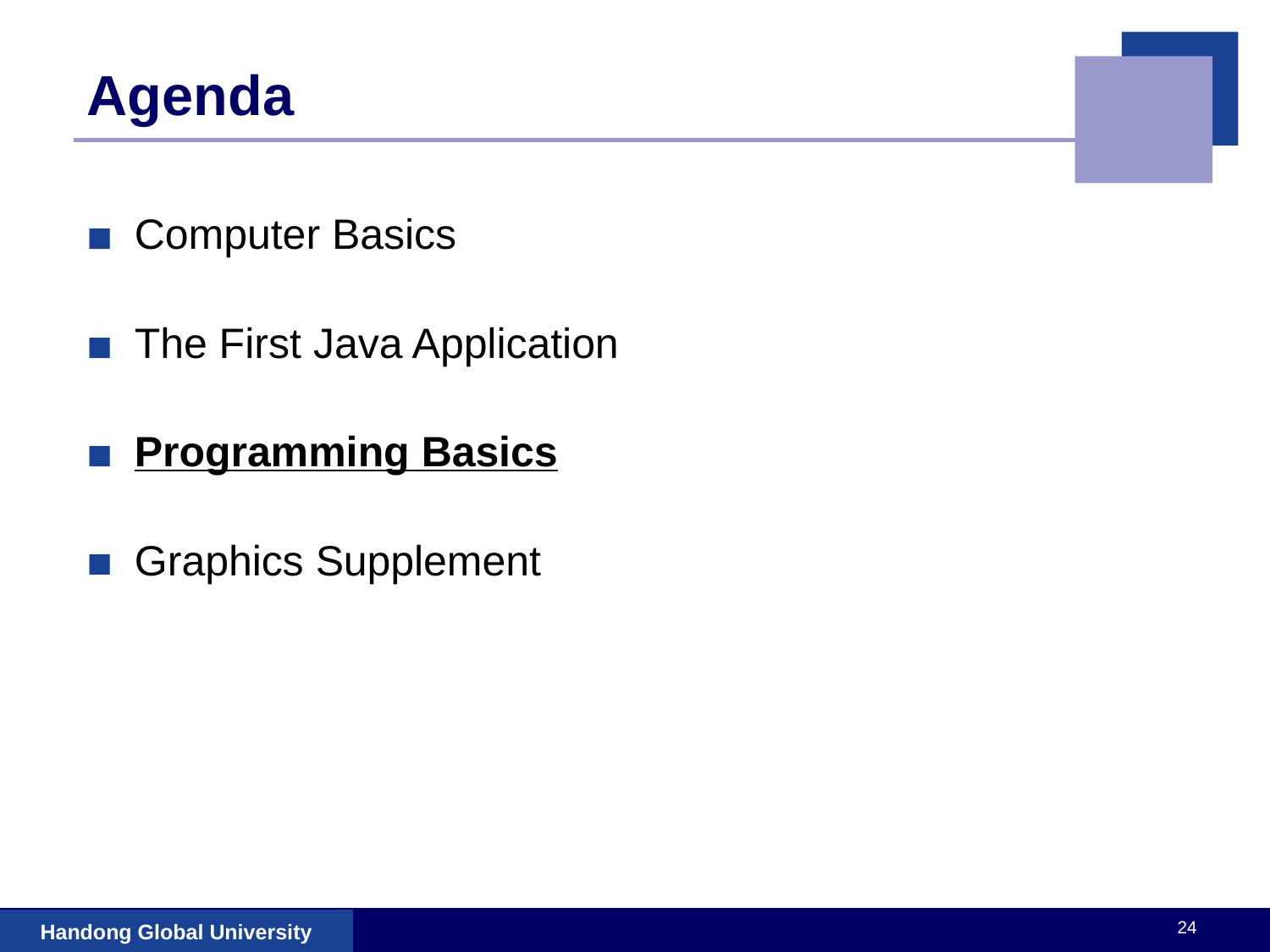

# Agenda
Computer Basics

The First Java Application

Programming Basics

Graphics Supplement
24